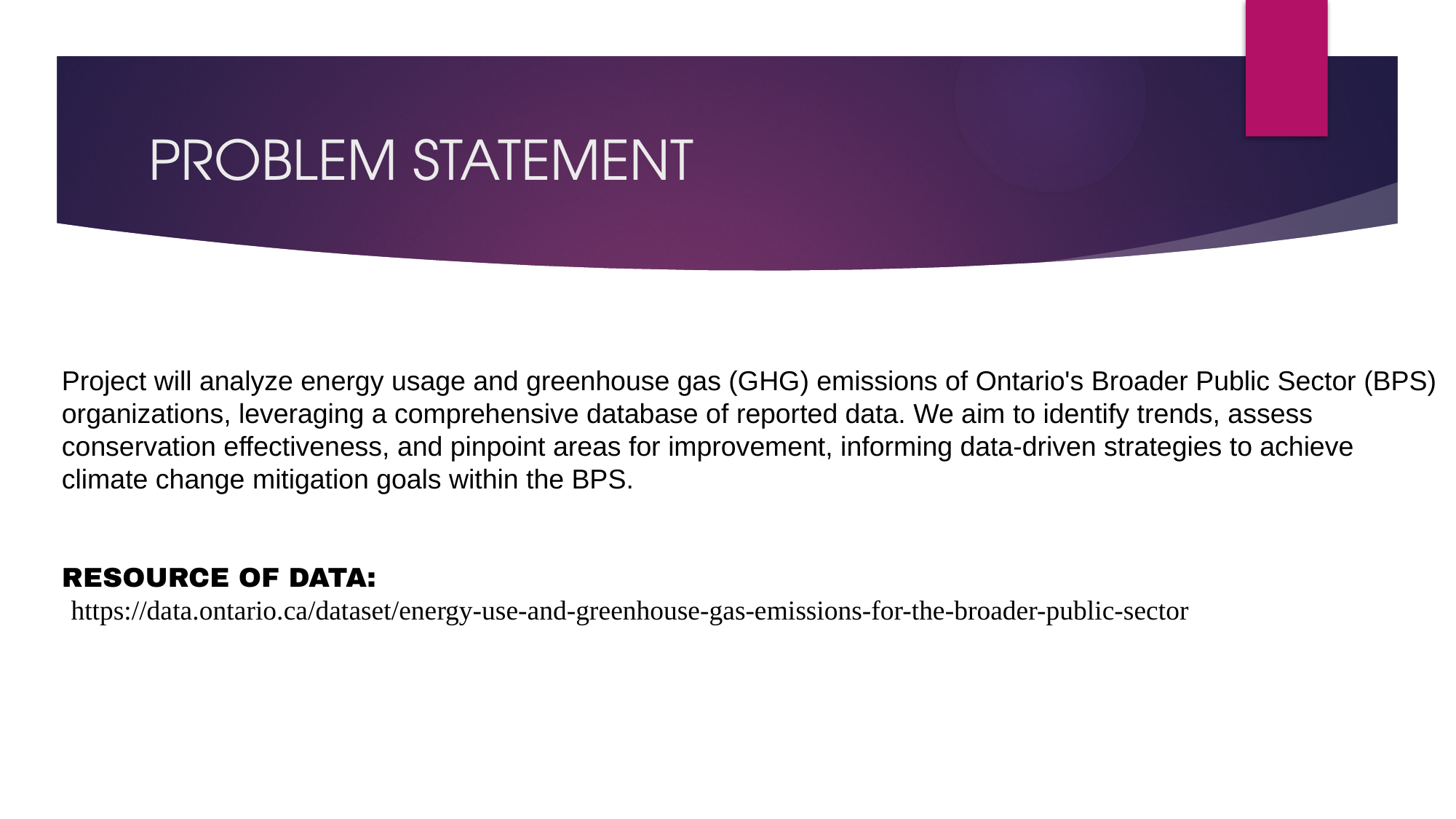

# PROBLEM STATEMENT
Project will analyze energy usage and greenhouse gas (GHG) emissions of Ontario's Broader Public Sector (BPS) organizations, leveraging a comprehensive database of reported data. We aim to identify trends, assess conservation effectiveness, and pinpoint areas for improvement, informing data-driven strategies to achieve climate change mitigation goals within the BPS.

RESOURCE OF DATA:
 https://data.ontario.ca/dataset/energy-use-and-greenhouse-gas-emissions-for-the-broader-public-sector